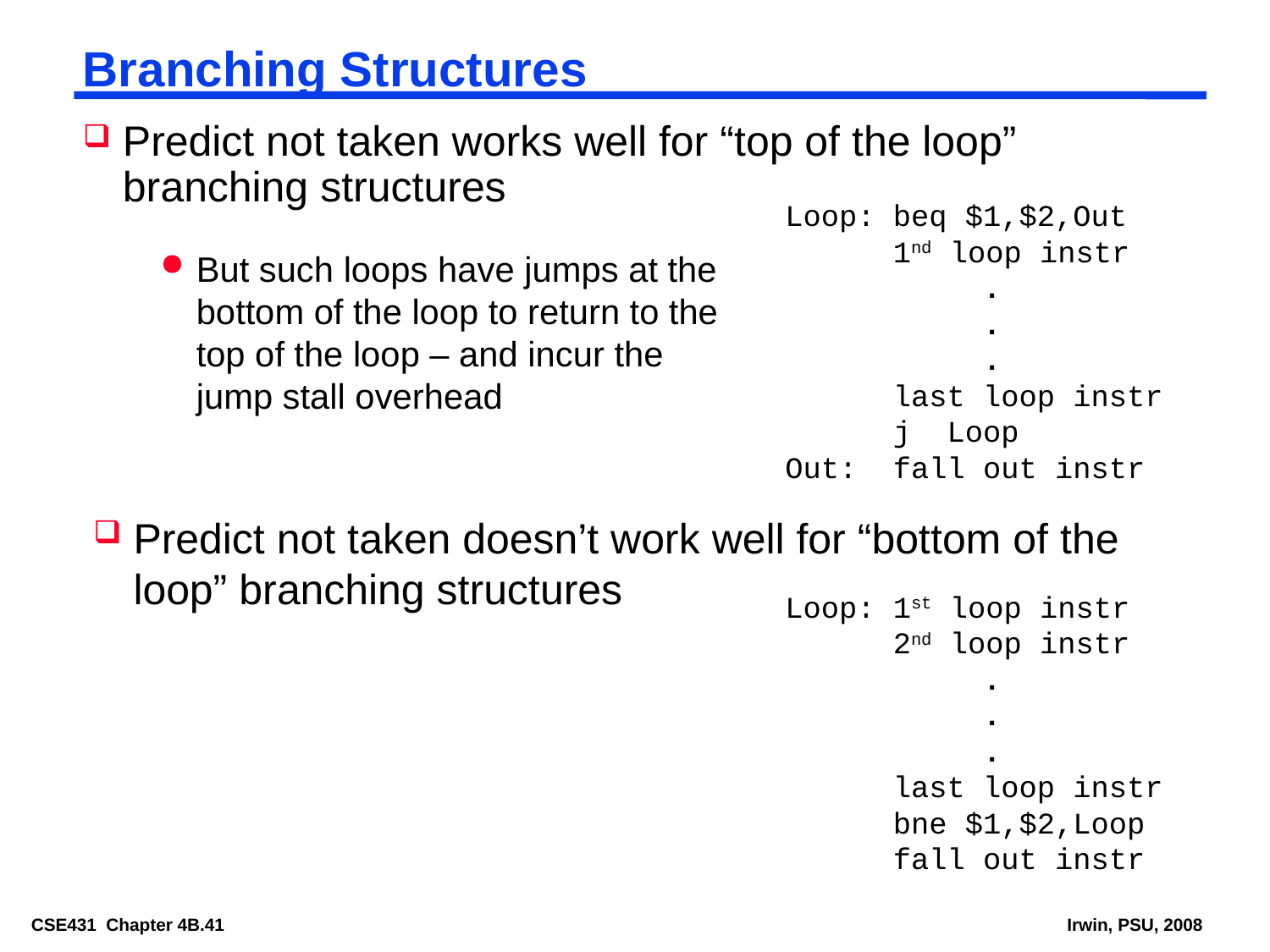

# Branching Structures
Predict not taken works well for “top of the loop” branching structures
Loop: beq $1,$2,Out
      1nd loop instr
           .
           .
           .
      last loop instr
      j  Loop
Out:  fall out instr
But such loops have jumps at the bottom of the loop to return to the top of the loop – and incur the jump stall overhead
Predict not taken doesn’t work well for “bottom of the loop” branching structures
Loop: 1st loop instr
      2nd loop instr
           .
           .
           .
      last loop instr
      bne $1,$2,Loop
      fall out instr